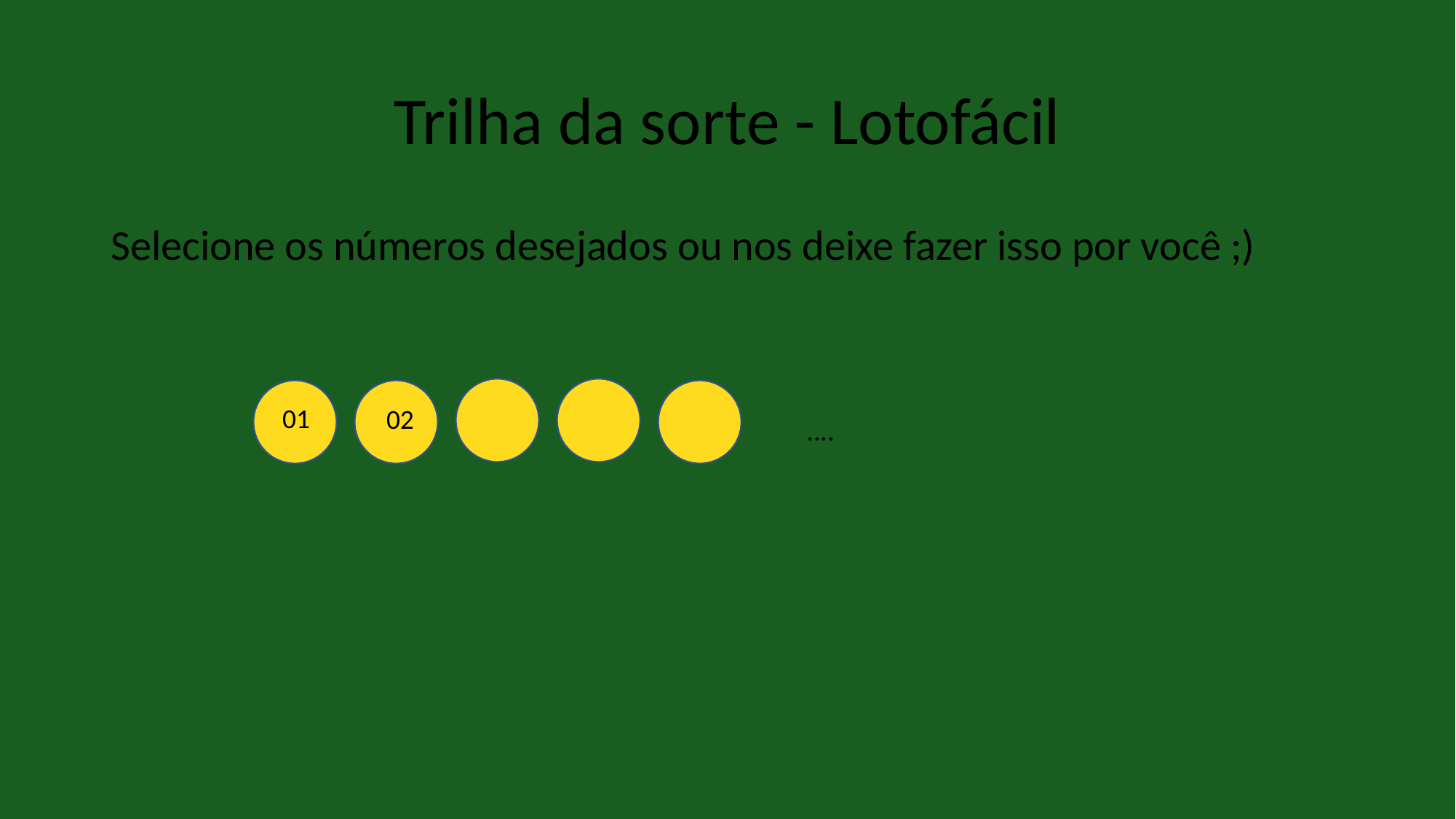

# Trilha da sorte - Lotofácil
Selecione os números desejados ou nos deixe fazer isso por você ;)

01
02
....